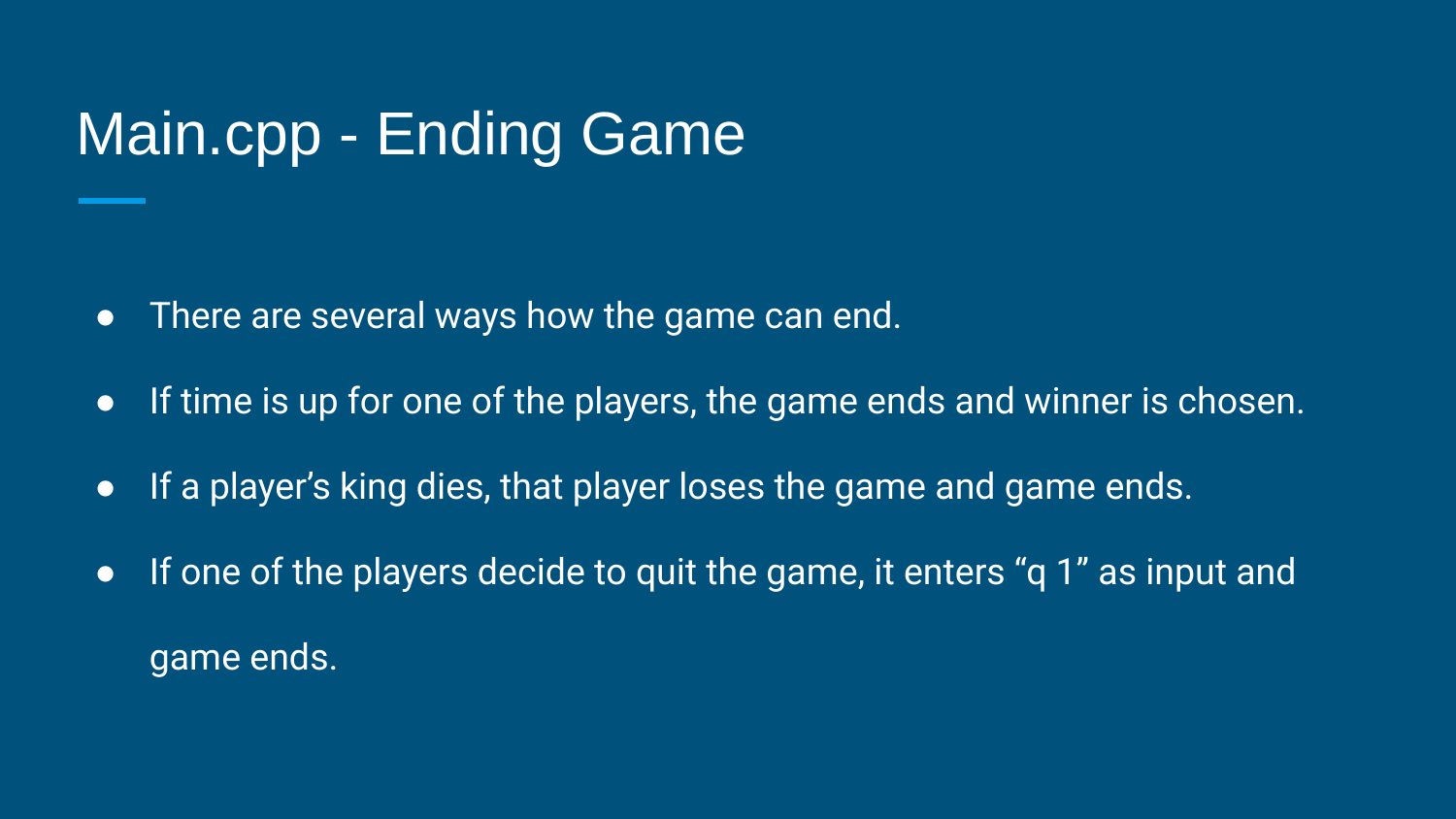

# Main.cpp - Ending Game
There are several ways how the game can end.
If time is up for one of the players, the game ends and winner is chosen.
If a player’s king dies, that player loses the game and game ends.
If one of the players decide to quit the game, it enters “q 1” as input and game ends.